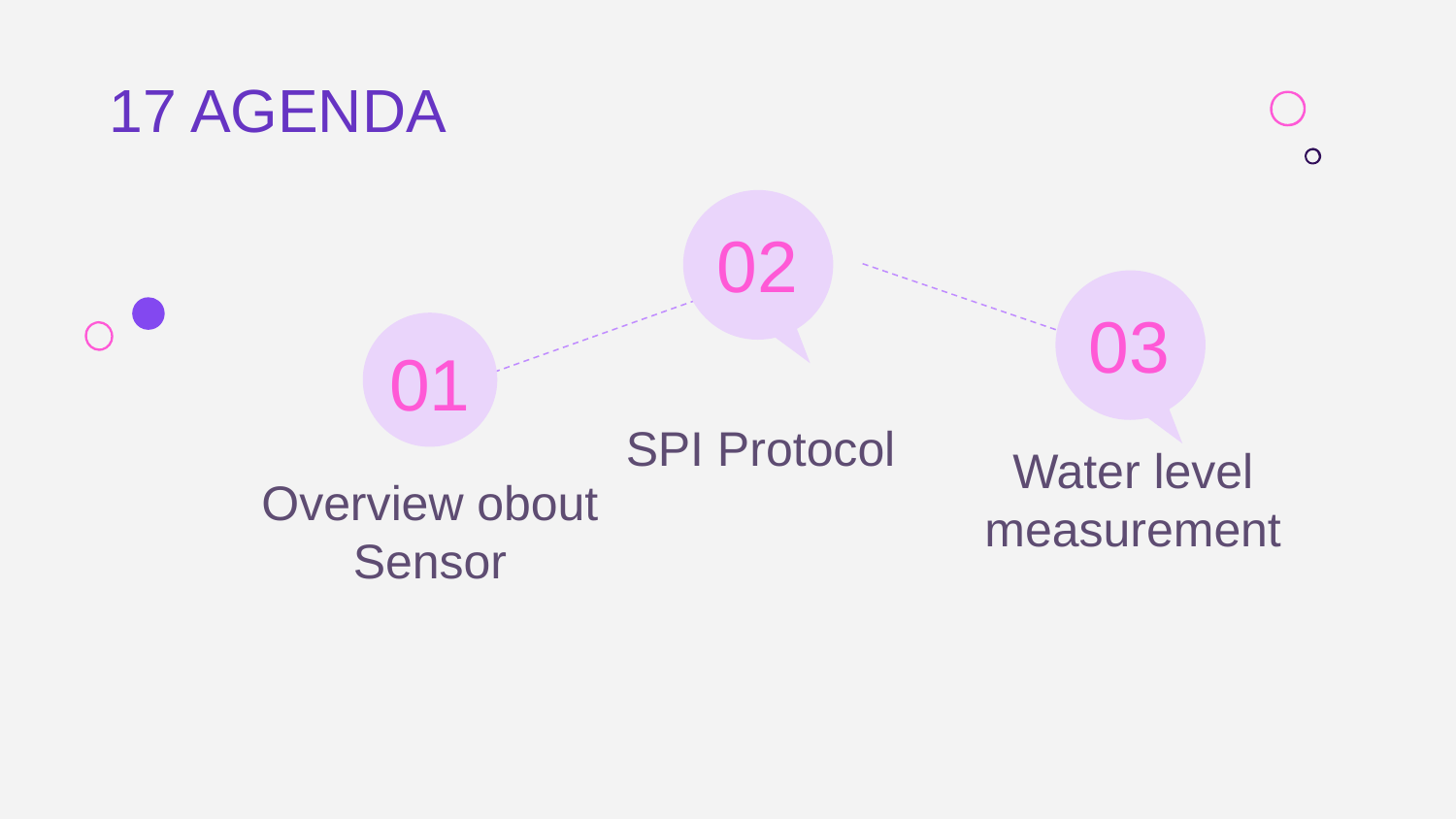

17 AGENDA

02

03

01
SPI Protocol
Overview obout Sensor
Water level measurement